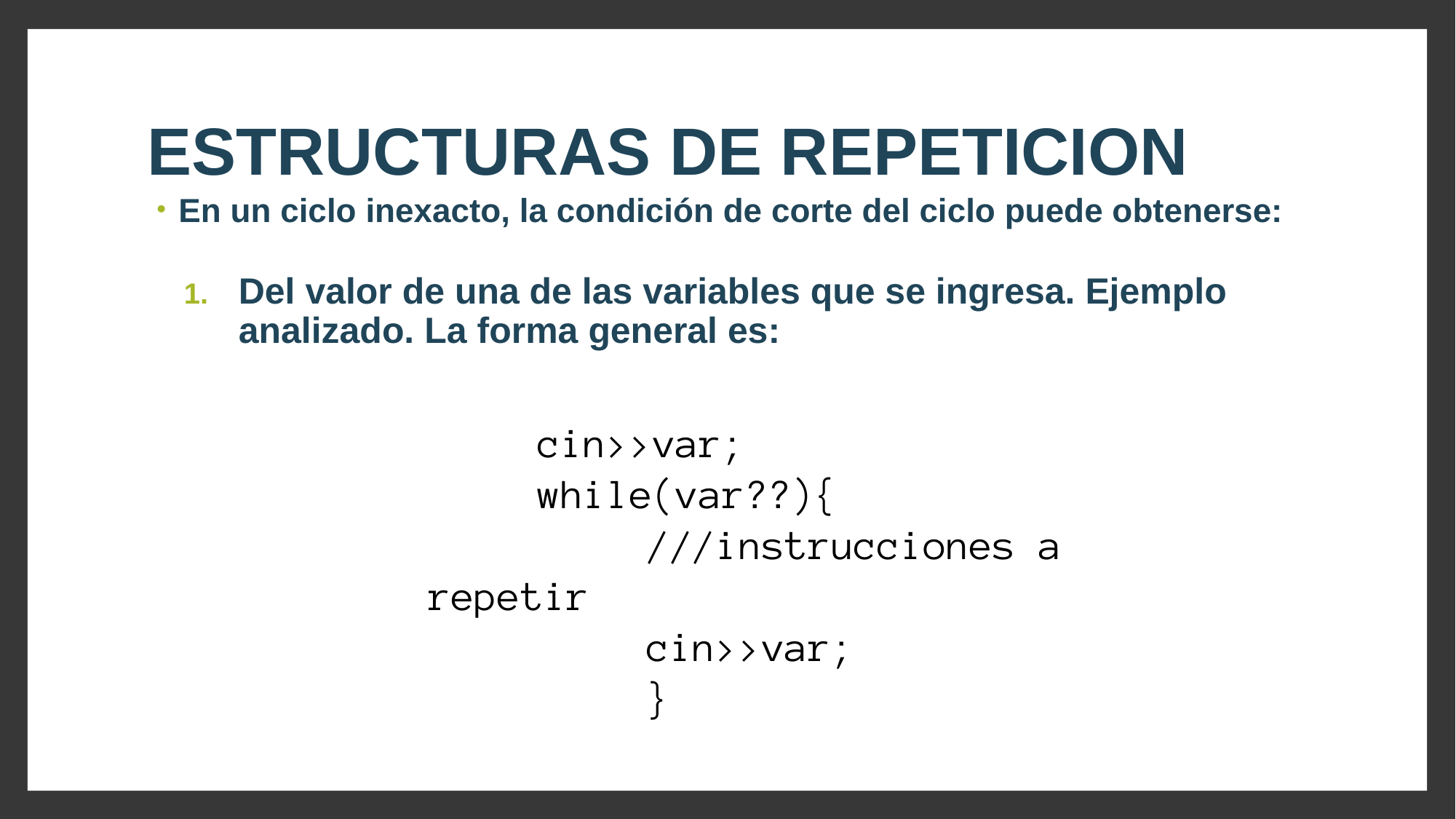

# ESTRUCTURAS DE REPETICION
En un ciclo inexacto, la condición de corte del ciclo puede obtenerse:
Del valor de una de las variables que se ingresa. Ejemplo analizado. La forma general es:

	cin>>var;
	while(var??){
		///instrucciones a repetir
		cin>>var;
		}